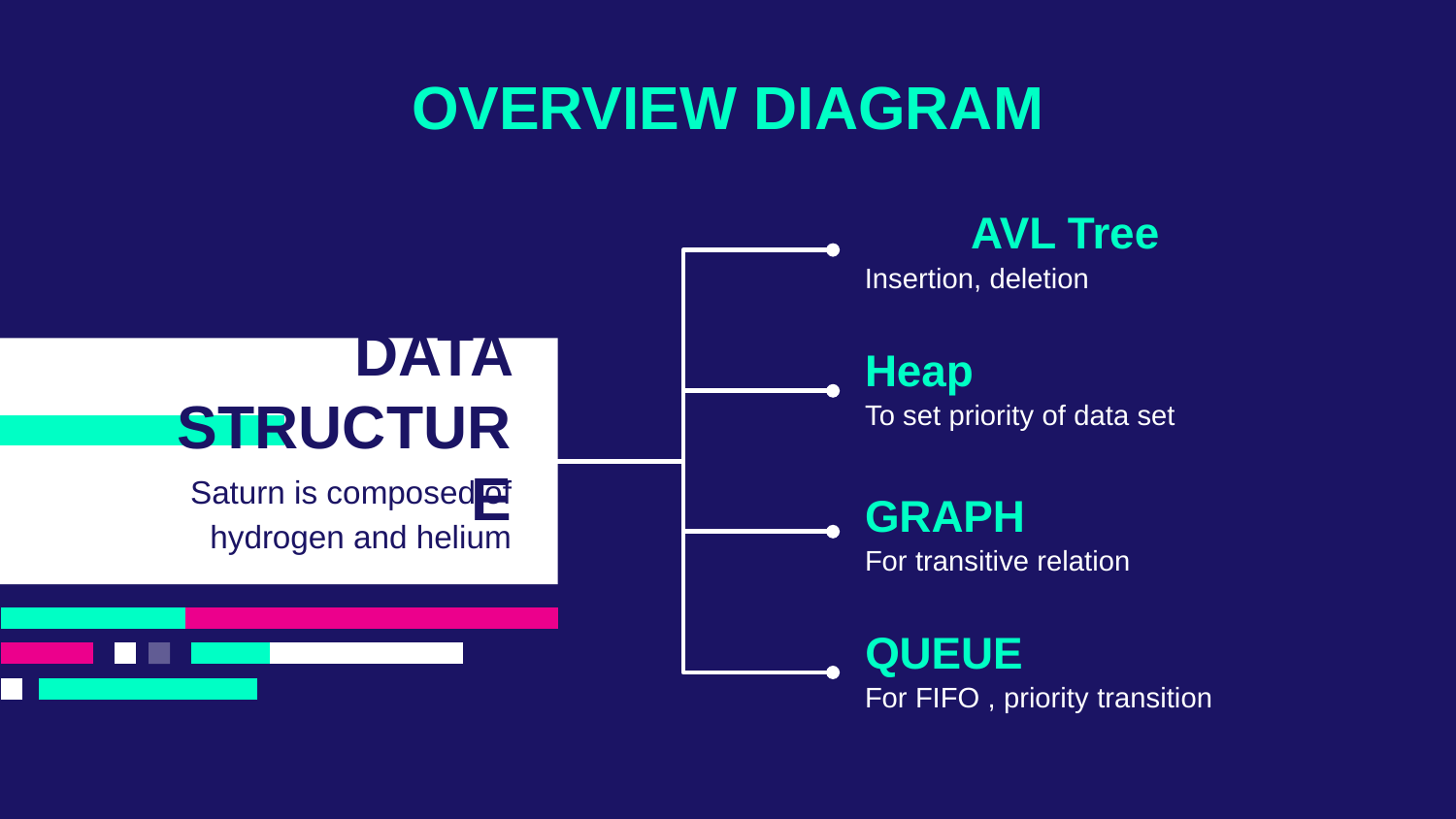

# OVERVIEW DIAGRAM
AVL Tree
Insertion, deletion

Heap
DATA STRUCTURE
To set priority of data set

Saturn is composed of hydrogen and helium
GRAPH
For transitive relation

QUEUE

For FIFO , priority transition